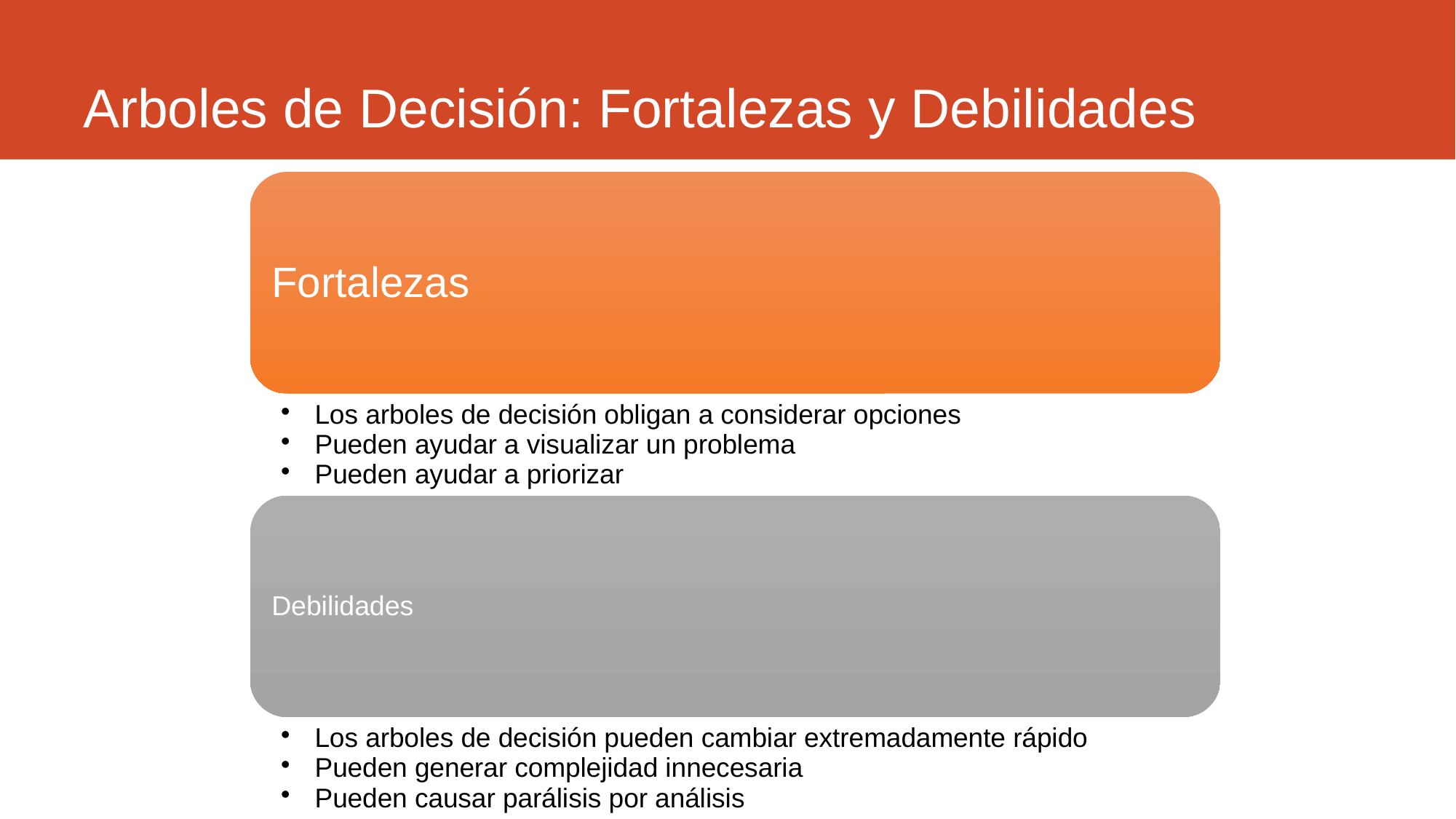

# Arboles de Decisión: Fortalezas y Debilidades
Fortalezas
Los arboles de decisión obligan a considerar opciones
Debilidades
Los arboles de decisión pueden cambiar extremadamente rápido
Pueden generar complejidad innecesaria
Pueden causar parálisis por análisis
Pueden ayudar a visualizar un problema
Pueden ayudar a priorizar